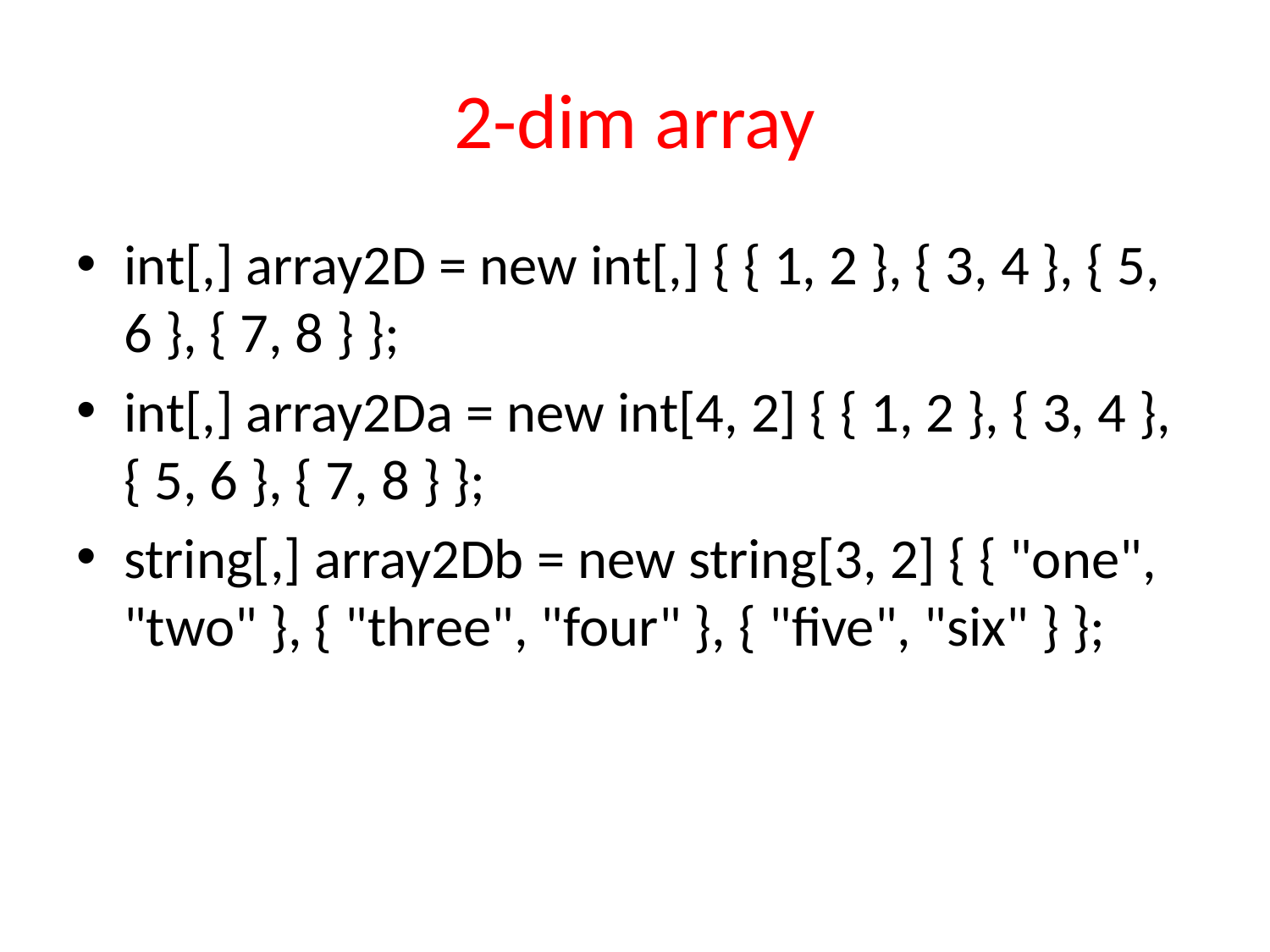

# 2-dim array
int[,] array2D = new int[,] { { 1, 2 }, { 3, 4 }, { 5, 6 }, { 7, 8 } };
int[,] array2Da = new int[4, 2] { { 1, 2 }, { 3, 4 }, { 5, 6 }, { 7, 8 } };
string[,] array2Db = new string[3, 2] { { "one", "two" }, { "three", "four" }, { "five", "six" } };